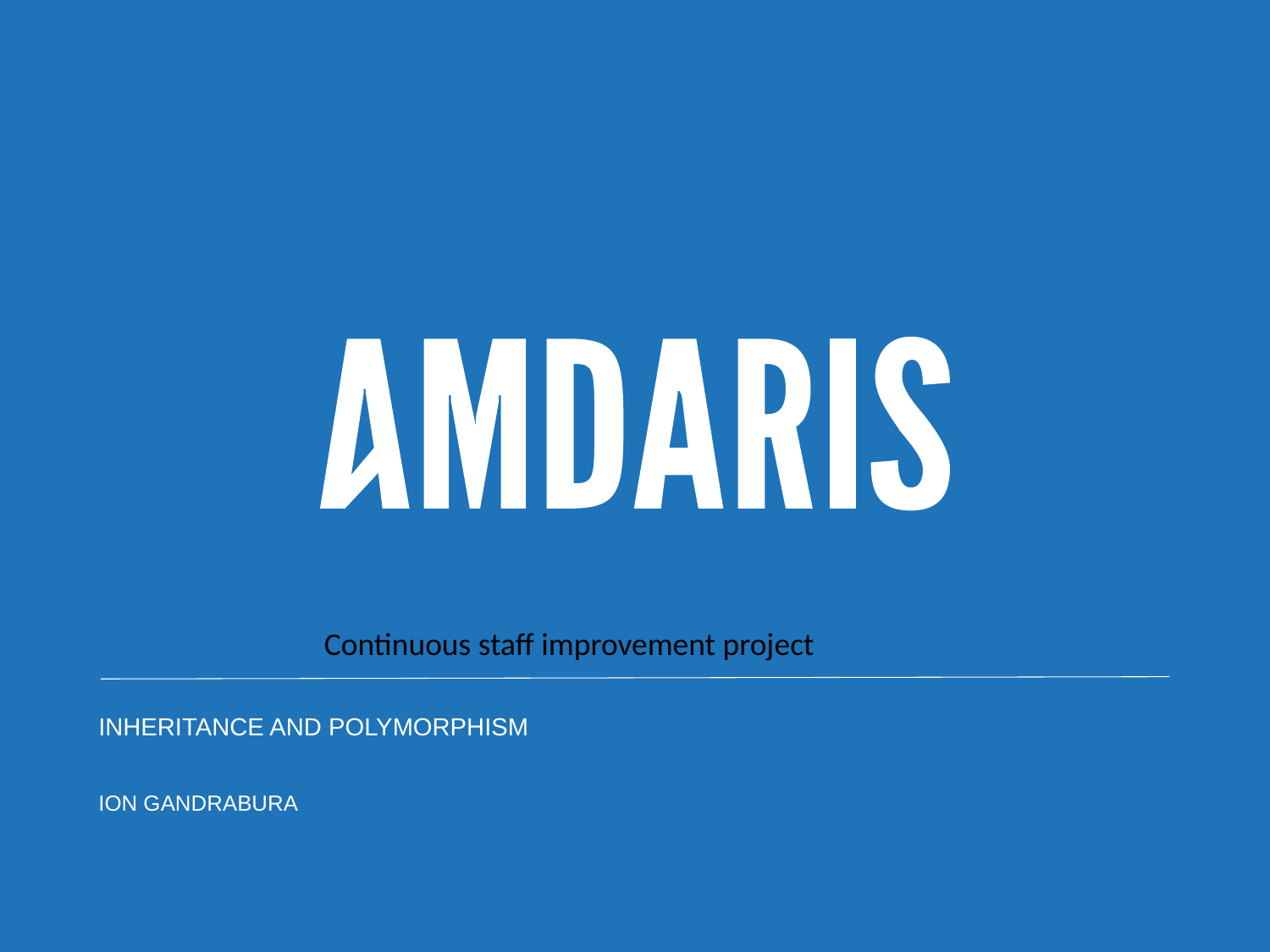

Continuous staff improvement project
# Inheritance and polymorphism
ION GANDRABURA